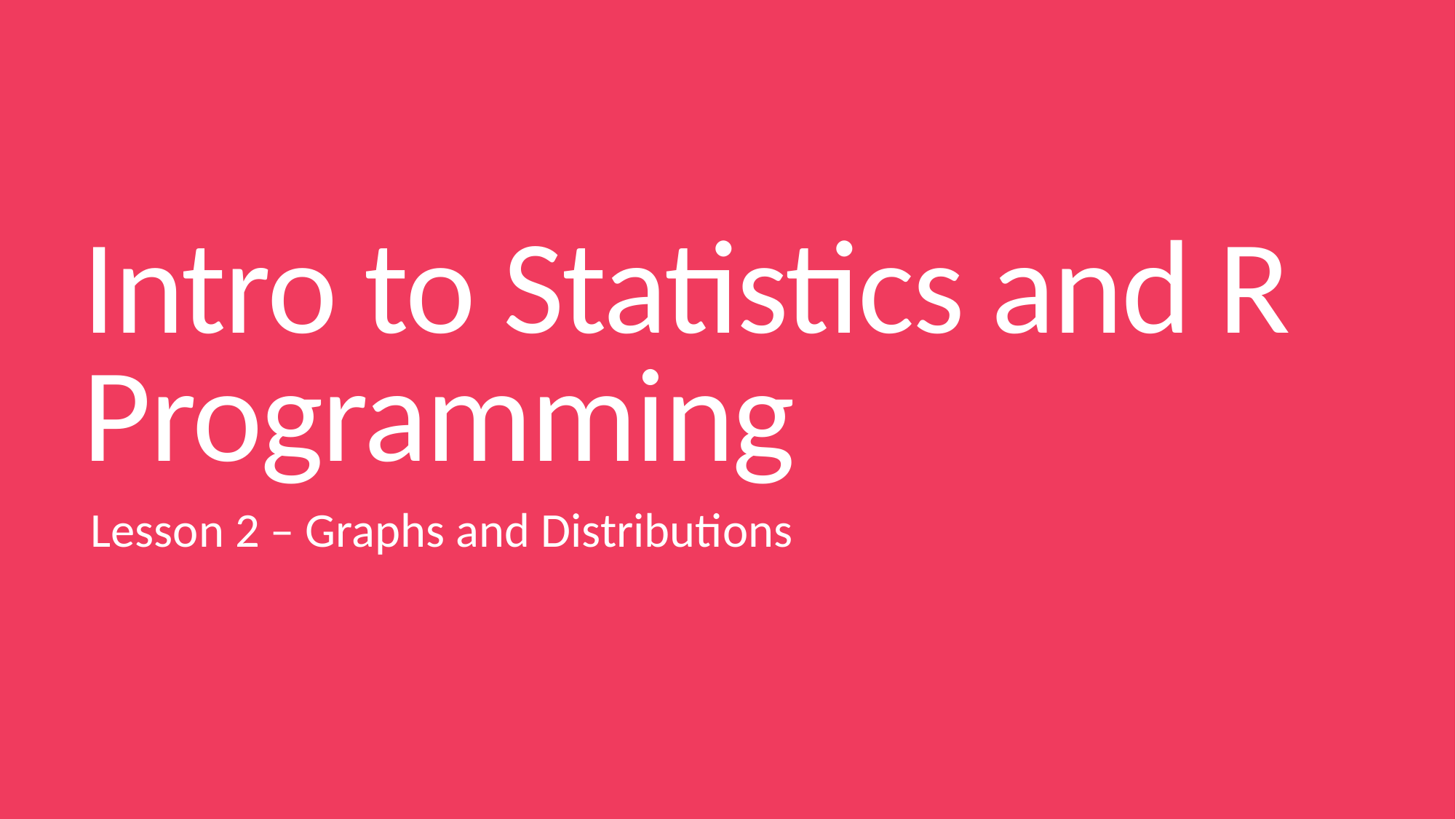

# Intro to Statistics and R Programming
Lesson 2 – Graphs and Distributions